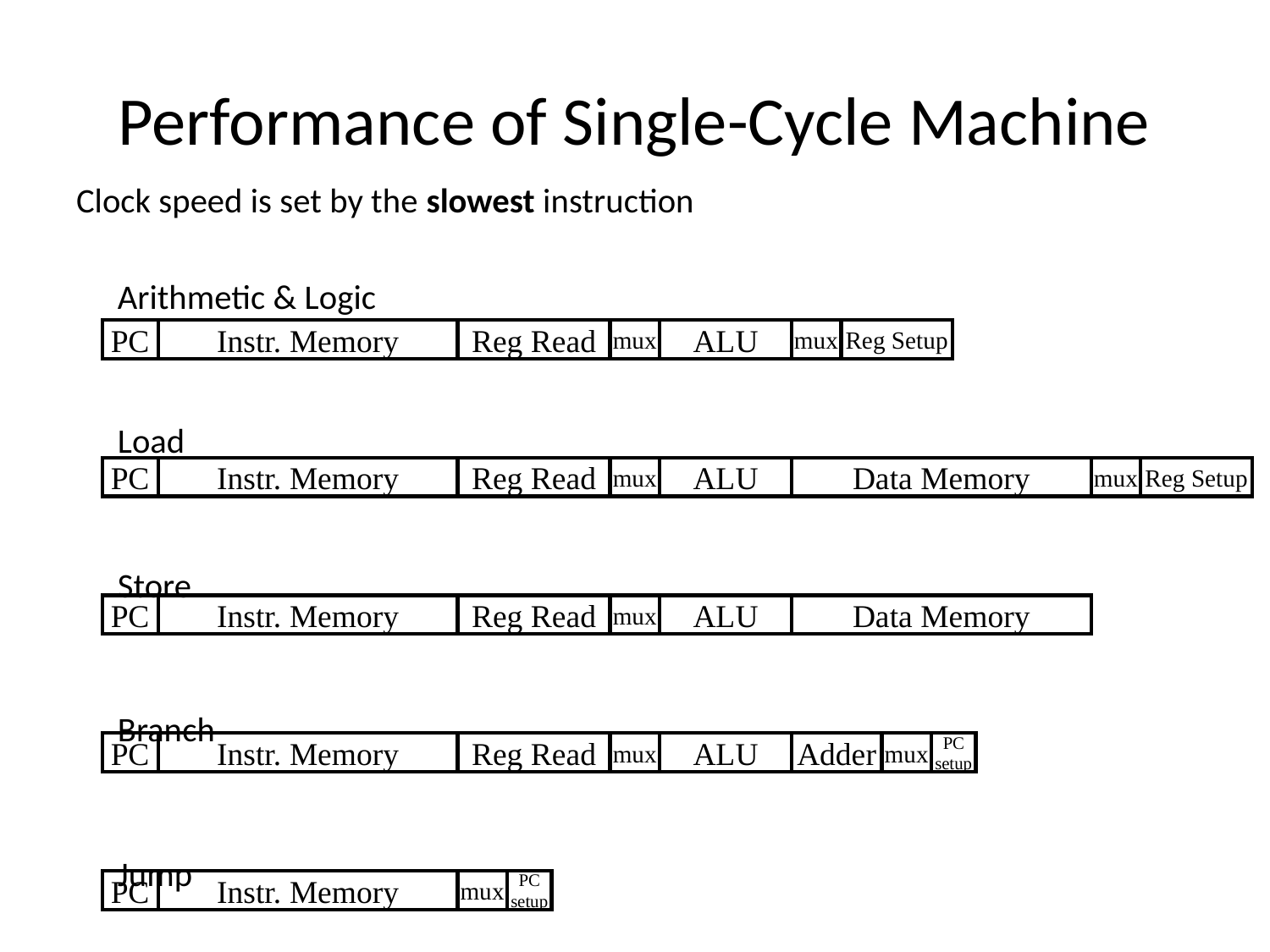

# Performance of Single-Cycle Machine
Clock speed is set by the slowest instruction

	Arithmetic & Logic

	Load

	Store

	Branch

	Jump
PC
Instr. Memory
Reg Read
mux
ALU
mux
Reg Setup
PC
Instr. Memory
Reg Read
mux
ALU
Data Memory
mux
Reg Setup
PC
Instr. Memory
Reg Read
mux
ALU
Data Memory
PC
Instr. Memory
Reg Read
mux
ALU
Adder
mux
PC
setup
PC
Instr. Memory
mux
PC
setup